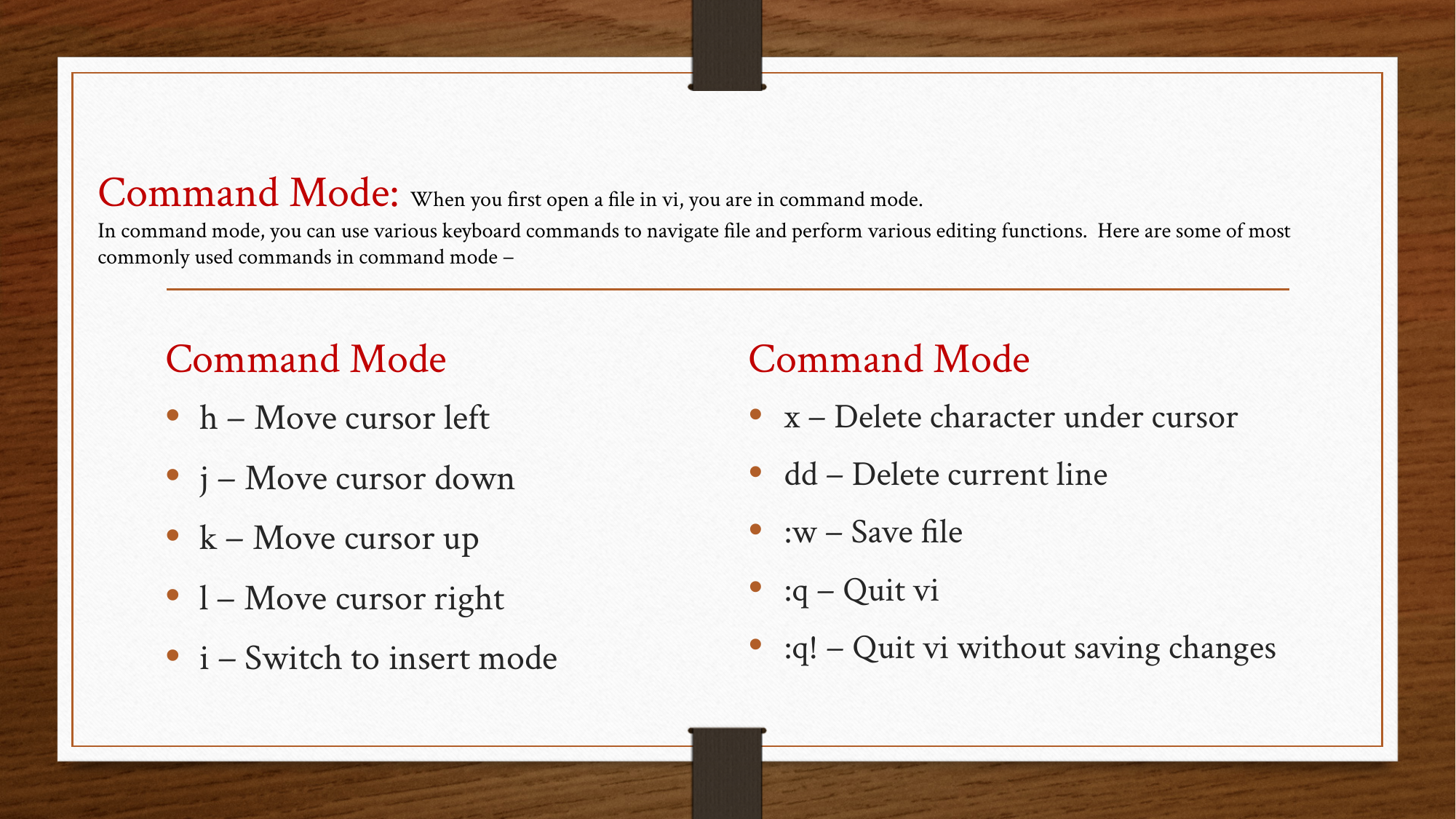

# Command Mode: When you first open a file in vi, you are in command mode. In command mode, you can use various keyboard commands to navigate file and perform various editing functions.  Here are some of most commonly used commands in command mode −
Command Mode
Command Mode
h − Move cursor left
j − Move cursor down
k − Move cursor up
l − Move cursor right
i − Switch to insert mode
x − Delete character under cursor
dd − Delete current line
:w − Save file
:q − Quit vi
:q! − Quit vi without saving changes